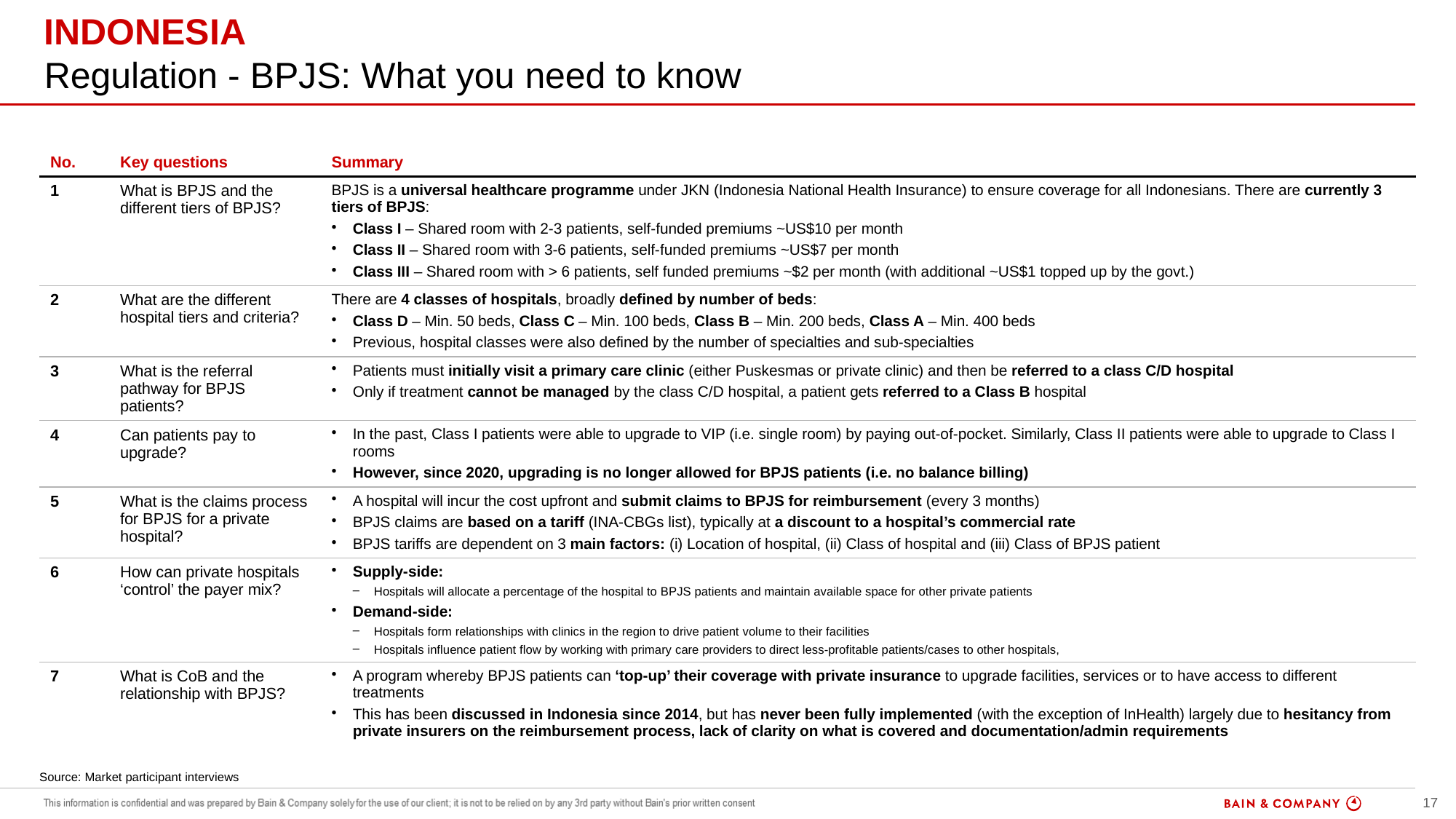

# INDONESIA Regulation - BPJS: What you need to know
| No. | Key questions | Summary |
| --- | --- | --- |
| 1 | What is BPJS and the different tiers of BPJS? | BPJS is a universal healthcare programme under JKN (Indonesia National Health Insurance) to ensure coverage for all Indonesians. There are currently 3 tiers of BPJS: Class I – Shared room with 2-3 patients, self-funded premiums ~US$10 per month Class II – Shared room with 3-6 patients, self-funded premiums ~US$7 per month Class III – Shared room with > 6 patients, self funded premiums ~$2 per month (with additional ~US$1 topped up by the govt.) |
| 2 | What are the different hospital tiers and criteria? | There are 4 classes of hospitals, broadly defined by number of beds: Class D – Min. 50 beds, Class C – Min. 100 beds, Class B – Min. 200 beds, Class A – Min. 400 beds Previous, hospital classes were also defined by the number of specialties and sub-specialties |
| 3 | What is the referral pathway for BPJS patients? | Patients must initially visit a primary care clinic (either Puskesmas or private clinic) and then be referred to a class C/D hospital Only if treatment cannot be managed by the class C/D hospital, a patient gets referred to a Class B hospital |
| 4 | Can patients pay to upgrade? | In the past, Class I patients were able to upgrade to VIP (i.e. single room) by paying out-of-pocket. Similarly, Class II patients were able to upgrade to Class I rooms However, since 2020, upgrading is no longer allowed for BPJS patients (i.e. no balance billing) |
| 5 | What is the claims process for BPJS for a private hospital? | A hospital will incur the cost upfront and submit claims to BPJS for reimbursement (every 3 months) BPJS claims are based on a tariff (INA-CBGs list), typically at a discount to a hospital’s commercial rate BPJS tariffs are dependent on 3 main factors: (i) Location of hospital, (ii) Class of hospital and (iii) Class of BPJS patient |
| 6 | How can private hospitals ‘control’ the payer mix? | Supply-side: Hospitals will allocate a percentage of the hospital to BPJS patients and maintain available space for other private patients Demand-side: Hospitals form relationships with clinics in the region to drive patient volume to their facilities Hospitals influence patient flow by working with primary care providers to direct less-profitable patients/cases to other hospitals, |
| 7 | What is CoB and the relationship with BPJS? | A program whereby BPJS patients can ‘top-up’ their coverage with private insurance to upgrade facilities, services or to have access to different treatments This has been discussed in Indonesia since 2014, but has never been fully implemented (with the exception of InHealth) largely due to hesitancy from private insurers on the reimbursement process, lack of clarity on what is covered and documentation/admin requirements |
Source: Market participant interviews